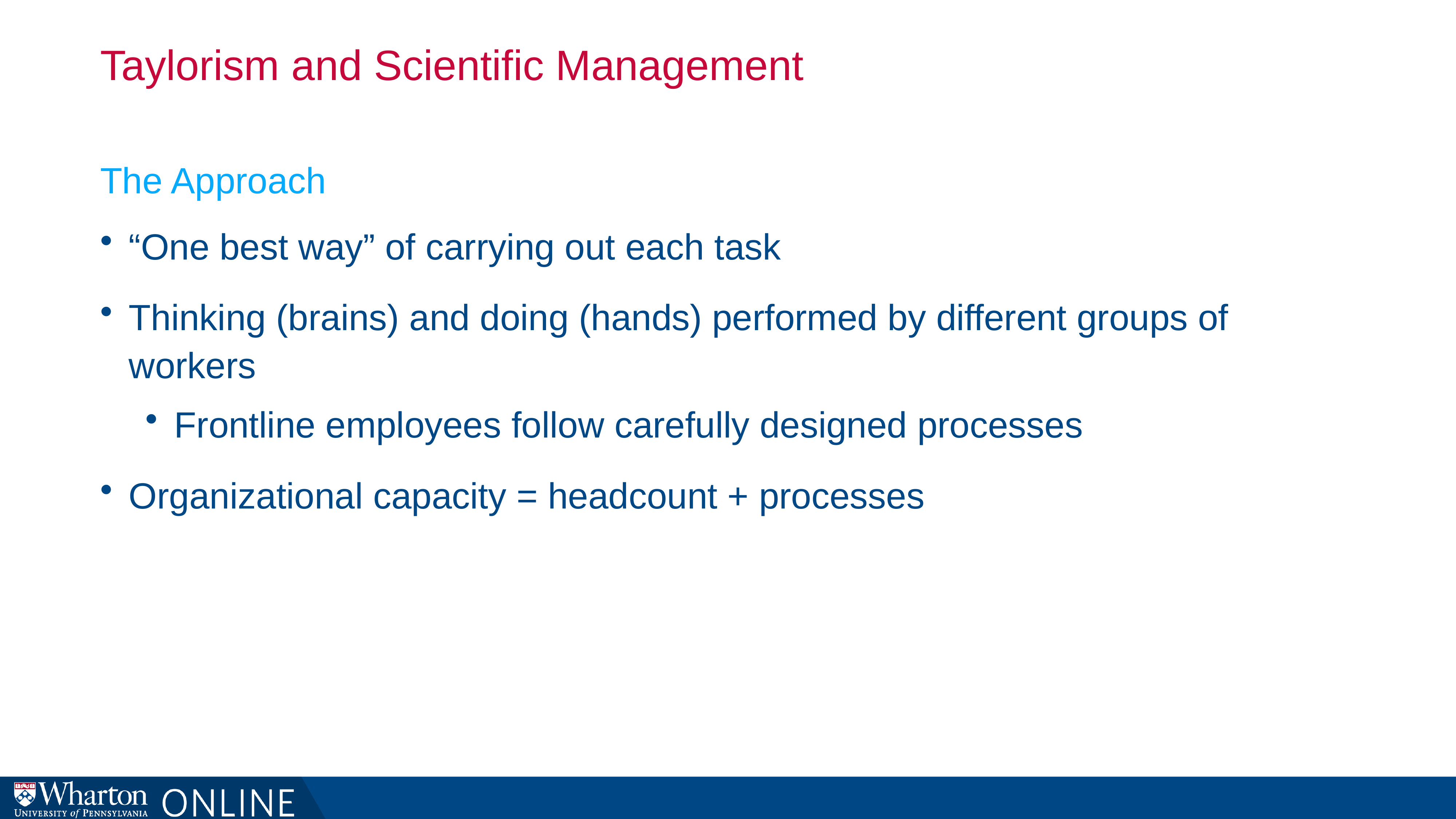

# Taylorism and Scientific Management
The Approach
“One best way” of carrying out each task
Thinking (brains) and doing (hands) performed by different groups of workers
Frontline employees follow carefully designed processes
Organizational capacity = headcount + processes